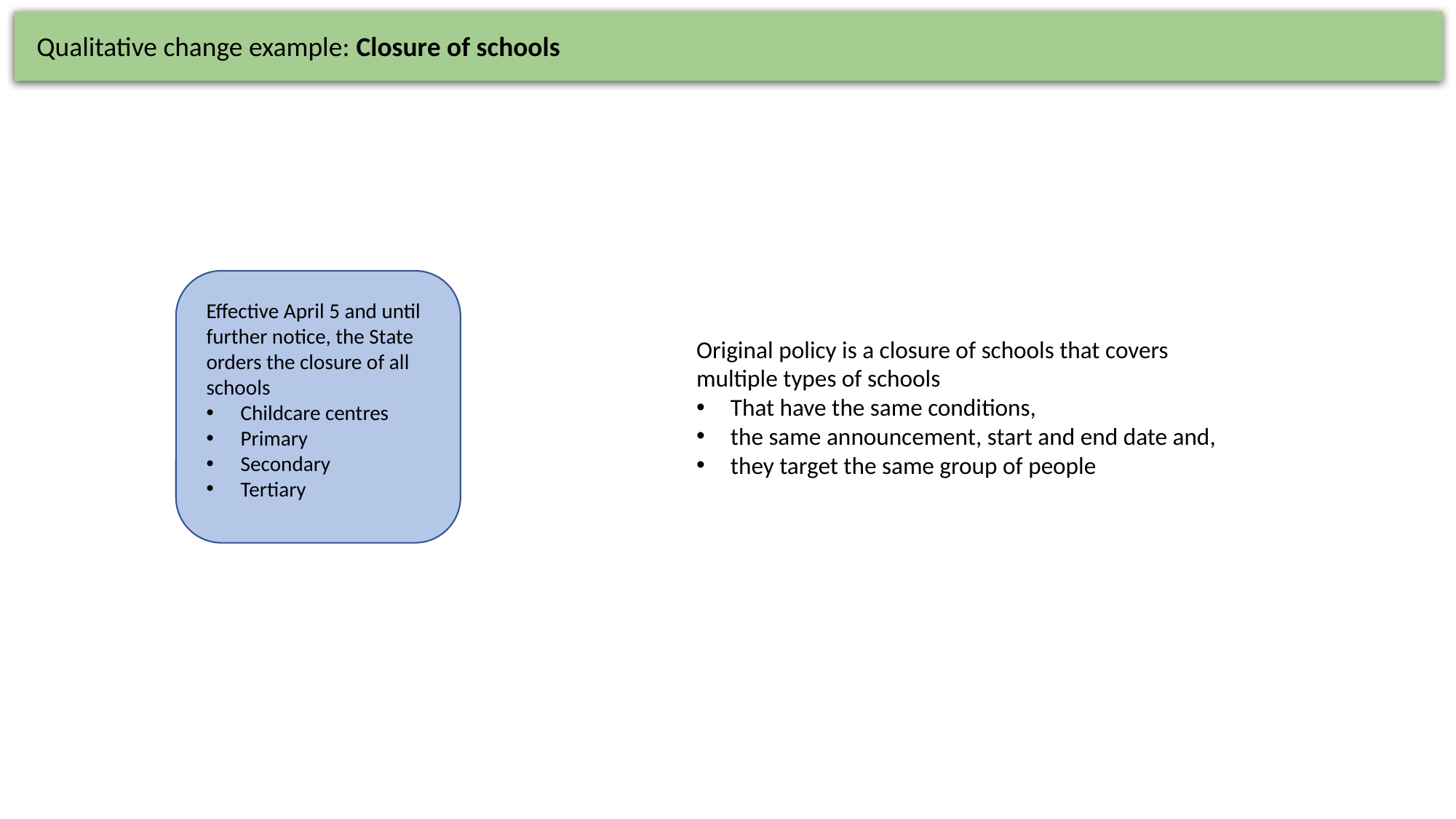

Qualitative change example: Closure of schools

Effective April 5 and until further notice, the State orders the closure of all schools
Childcare centres
Primary
Secondary
Tertiary

Original policy is a closure of schools that covers multiple types of schools
That have the same conditions,
the same announcement, start and end date and,
they target the same group of people